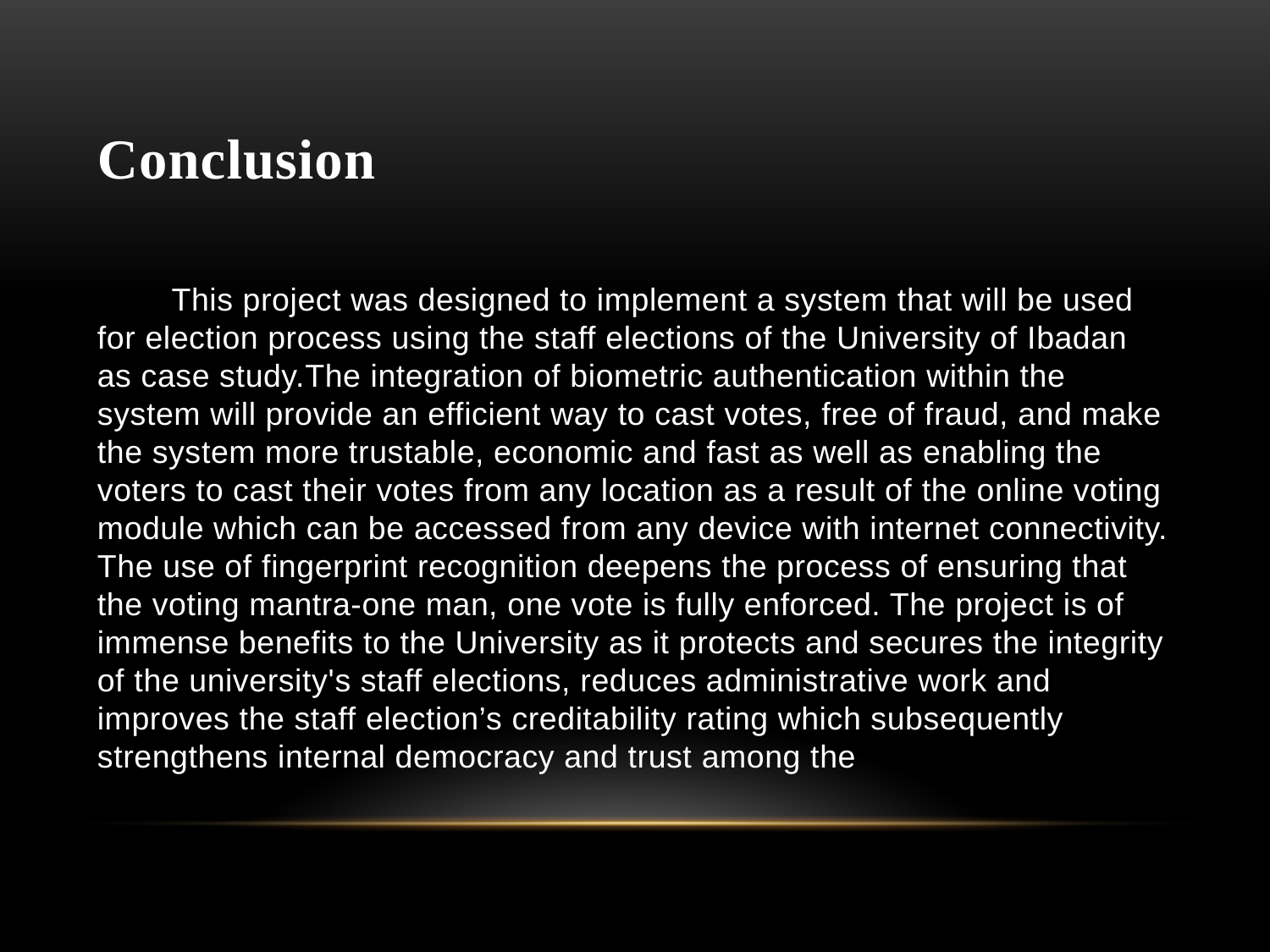

# Conclusion

This project was designed to implement a system that will be used for election process using the staff elections of the University of Ibadan as case study.The integration of biometric authentication within the system will provide an efficient way to cast votes, free of fraud, and make the system more trustable, economic and fast as well as enabling the voters to cast their votes from any location as a result of the online voting module which can be accessed from any device with internet connectivity. The use of fingerprint recognition deepens the process of ensuring that the voting mantra-one man, one vote is fully enforced. The project is of immense benefits to the University as it protects and secures the integrity of the university's staff elections, reduces administrative work and improves the staff election’s creditability rating which subsequently strengthens internal democracy and trust among the